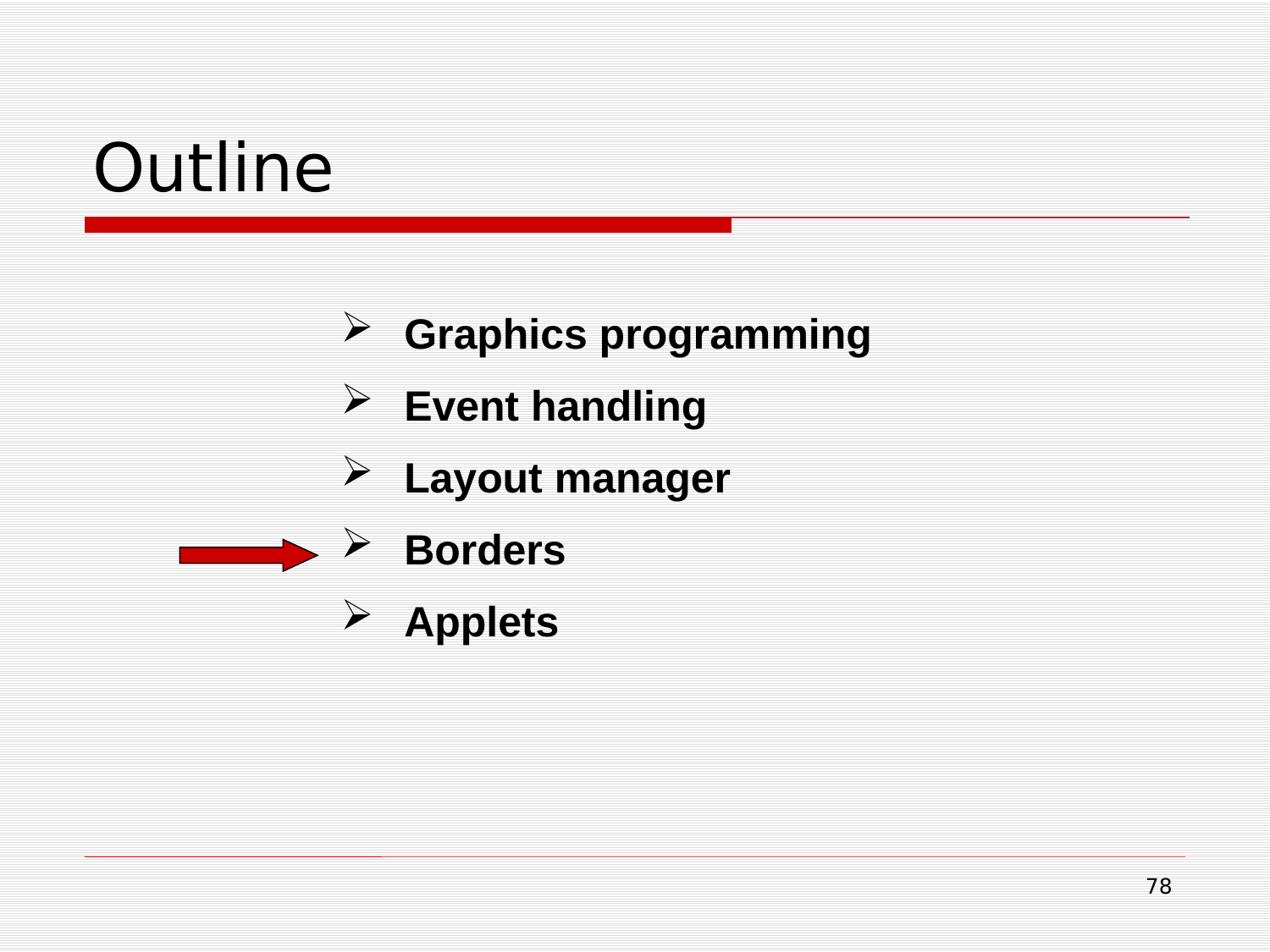

# Outline
Graphics programming
Event handling
Layout manager
Borders
Applets

78